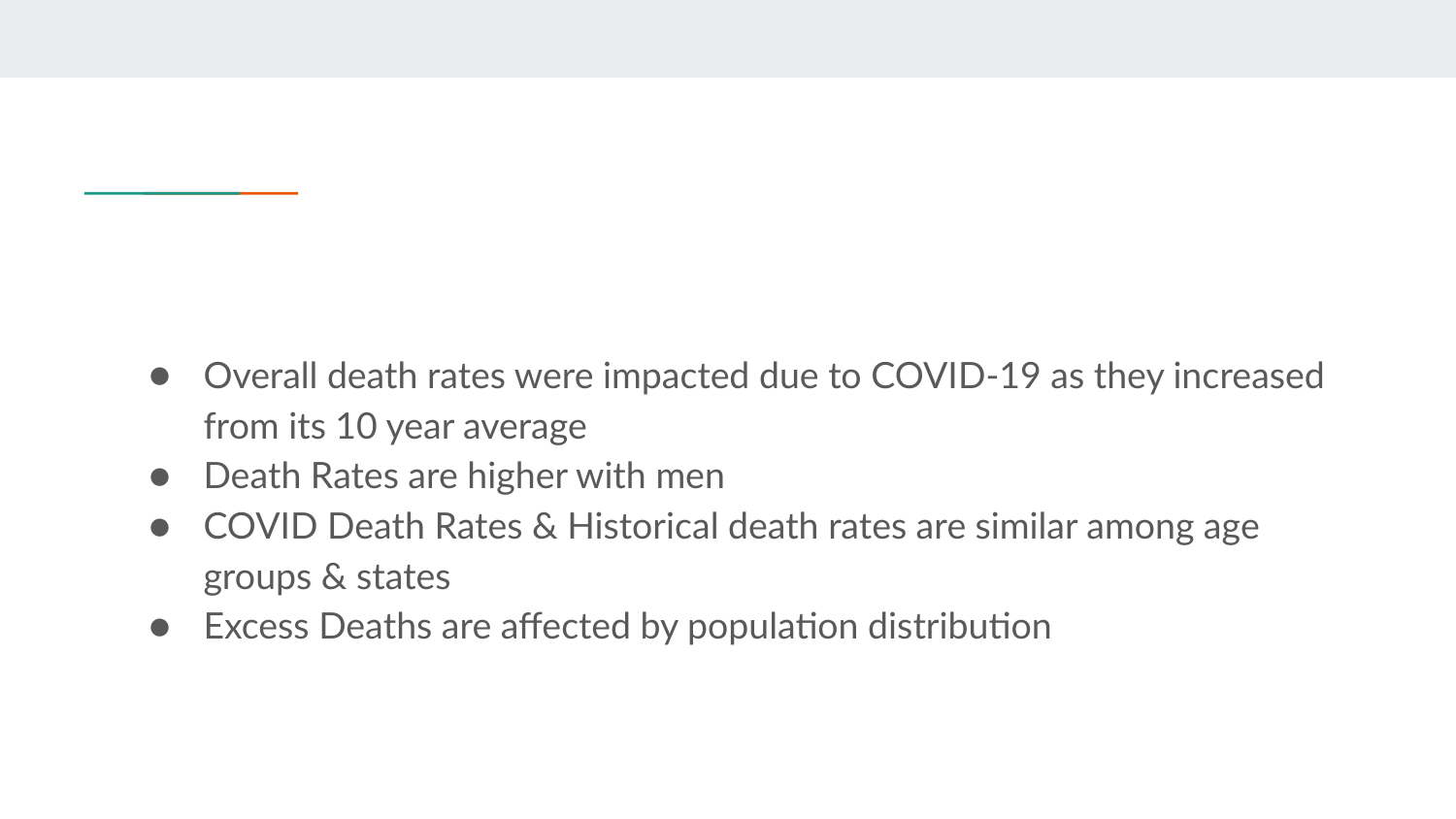

Overall death rates were impacted due to COVID-19 as they increased from its 10 year average
Death Rates are higher with men
COVID Death Rates & Historical death rates are similar among age groups & states
Excess Deaths are affected by population distribution